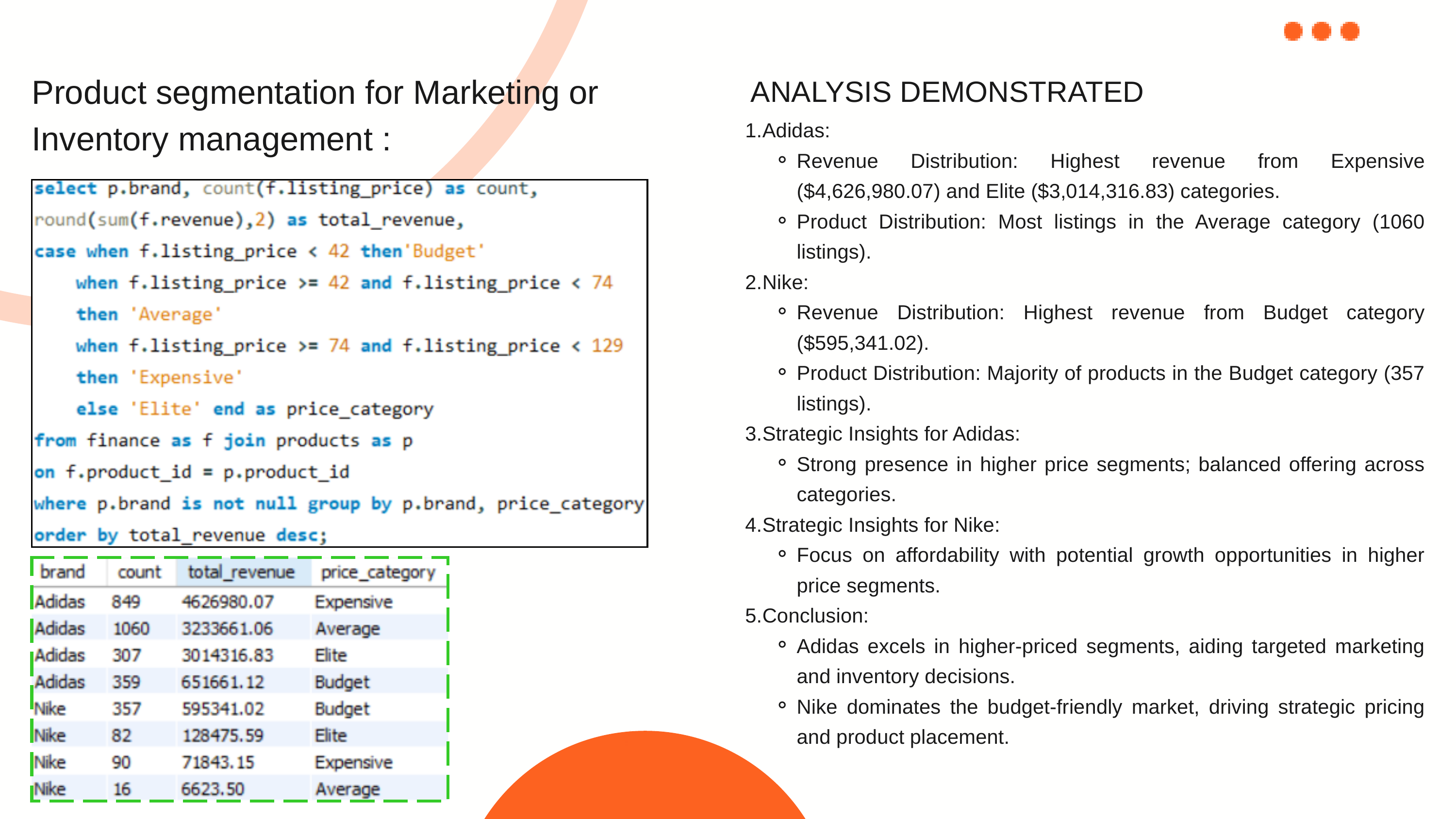

Product segmentation for Marketing or Inventory management :
ANALYSIS DEMONSTRATED
Adidas:
Revenue Distribution: Highest revenue from Expensive ($4,626,980.07) and Elite ($3,014,316.83) categories.
Product Distribution: Most listings in the Average category (1060 listings).
Nike:
Revenue Distribution: Highest revenue from Budget category ($595,341.02).
Product Distribution: Majority of products in the Budget category (357 listings).
Strategic Insights for Adidas:
Strong presence in higher price segments; balanced offering across categories.
Strategic Insights for Nike:
Focus on affordability with potential growth opportunities in higher price segments.
Conclusion:
Adidas excels in higher-priced segments, aiding targeted marketing and inventory decisions.
Nike dominates the budget-friendly market, driving strategic pricing and product placement.